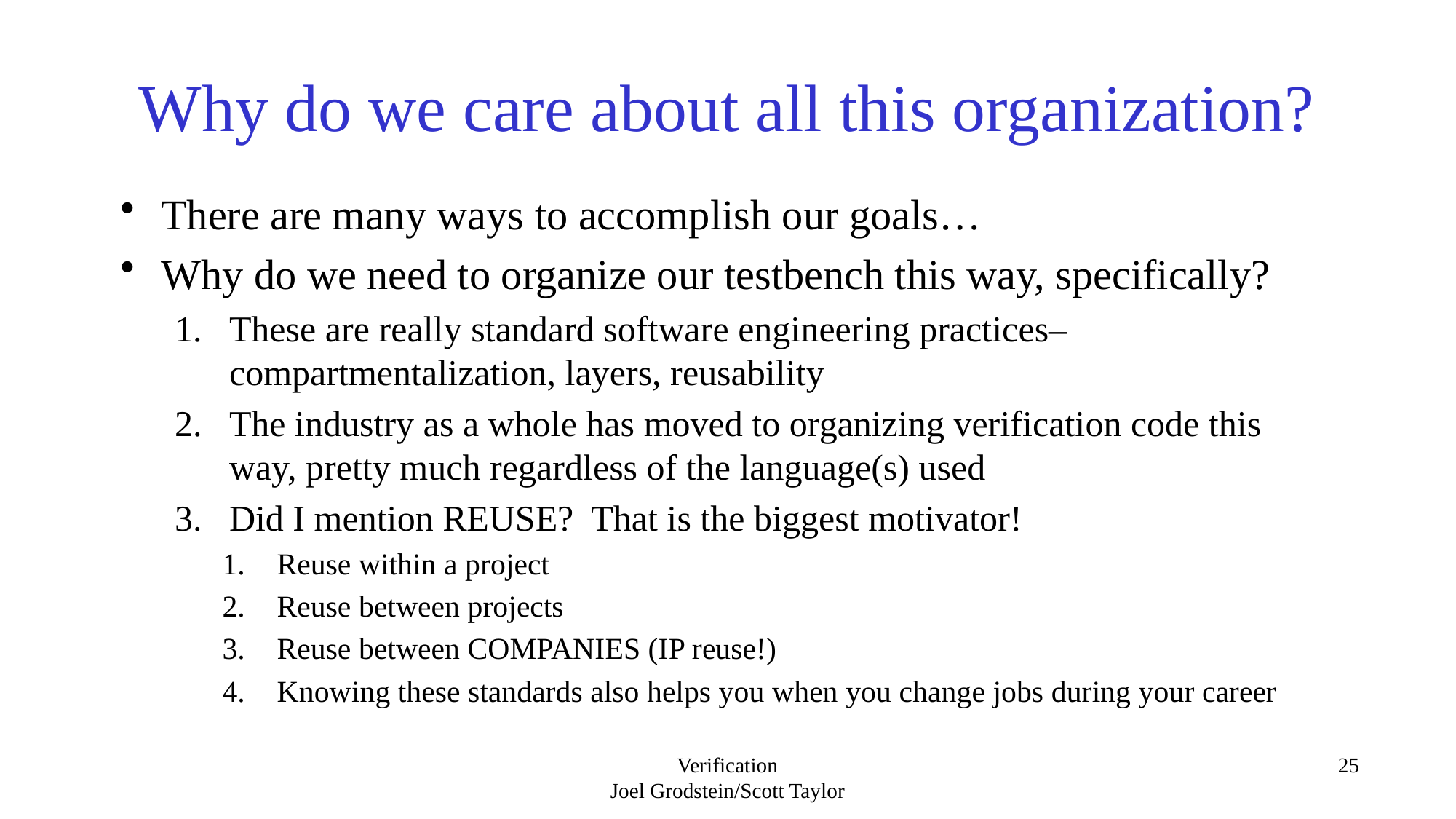

# Why do we care about all this organization?
There are many ways to accomplish our goals…
Why do we need to organize our testbench this way, specifically?
These are really standard software engineering practices– compartmentalization, layers, reusability
The industry as a whole has moved to organizing verification code this way, pretty much regardless of the language(s) used
Did I mention REUSE?  That is the biggest motivator!
Reuse within a project
Reuse between projects
Reuse between COMPANIES (IP reuse!)
Knowing these standards also helps you when you change jobs during your career
Verification
Joel Grodstein/Scott Taylor